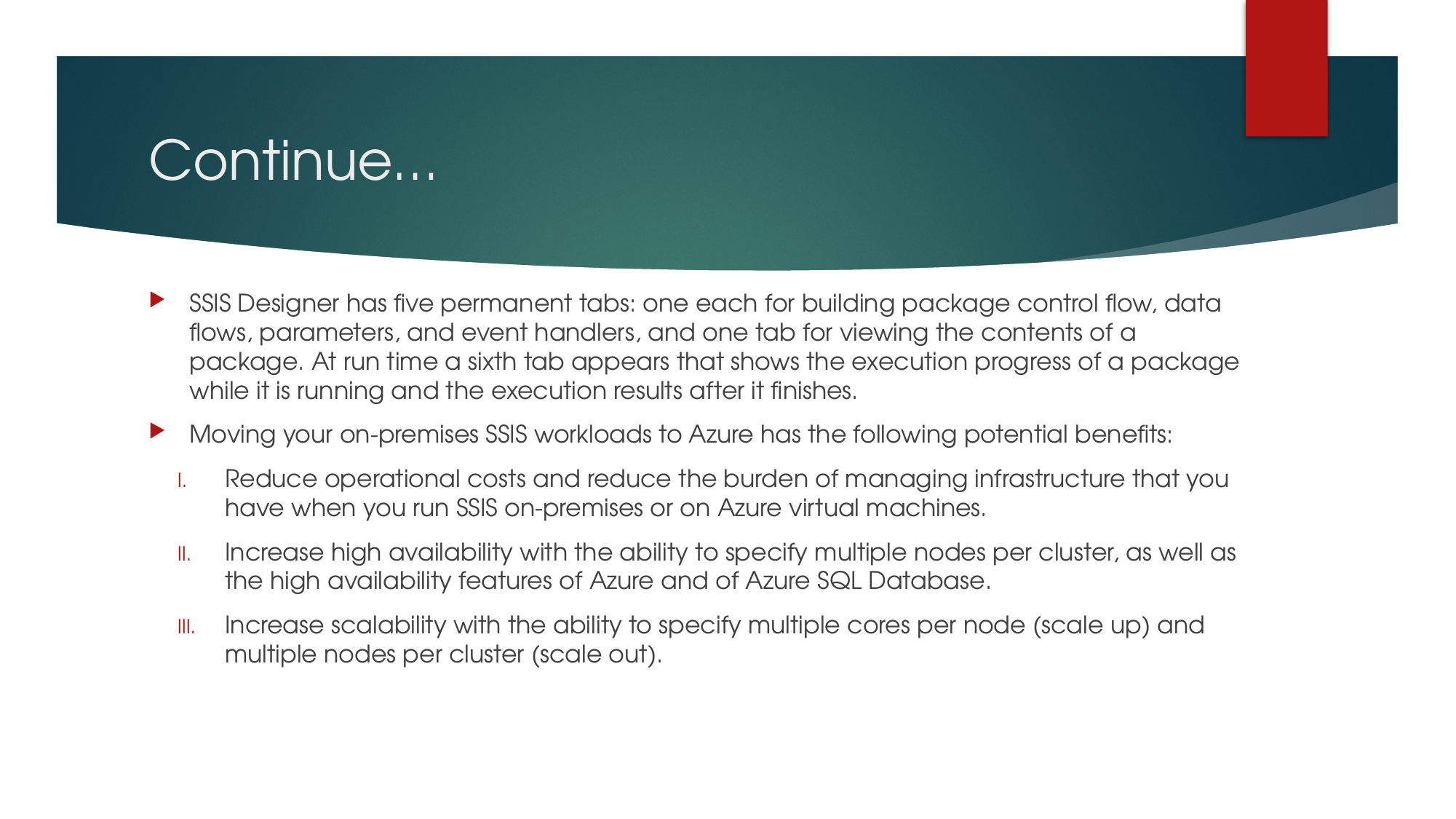

# Continue…
SSIS Designer has five permanent tabs: one each for building package control flow, data flows, parameters, and event handlers, and one tab for viewing the contents of a package. At run time a sixth tab appears that shows the execution progress of a package while it is running and the execution results after it finishes.
Moving your on-premises SSIS workloads to Azure has the following potential benefits:
Reduce operational costs and reduce the burden of managing infrastructure that you have when you run SSIS on-premises or on Azure virtual machines.
Increase high availability with the ability to specify multiple nodes per cluster, as well as the high availability features of Azure and of Azure SQL Database.
Increase scalability with the ability to specify multiple cores per node (scale up) and multiple nodes per cluster (scale out).